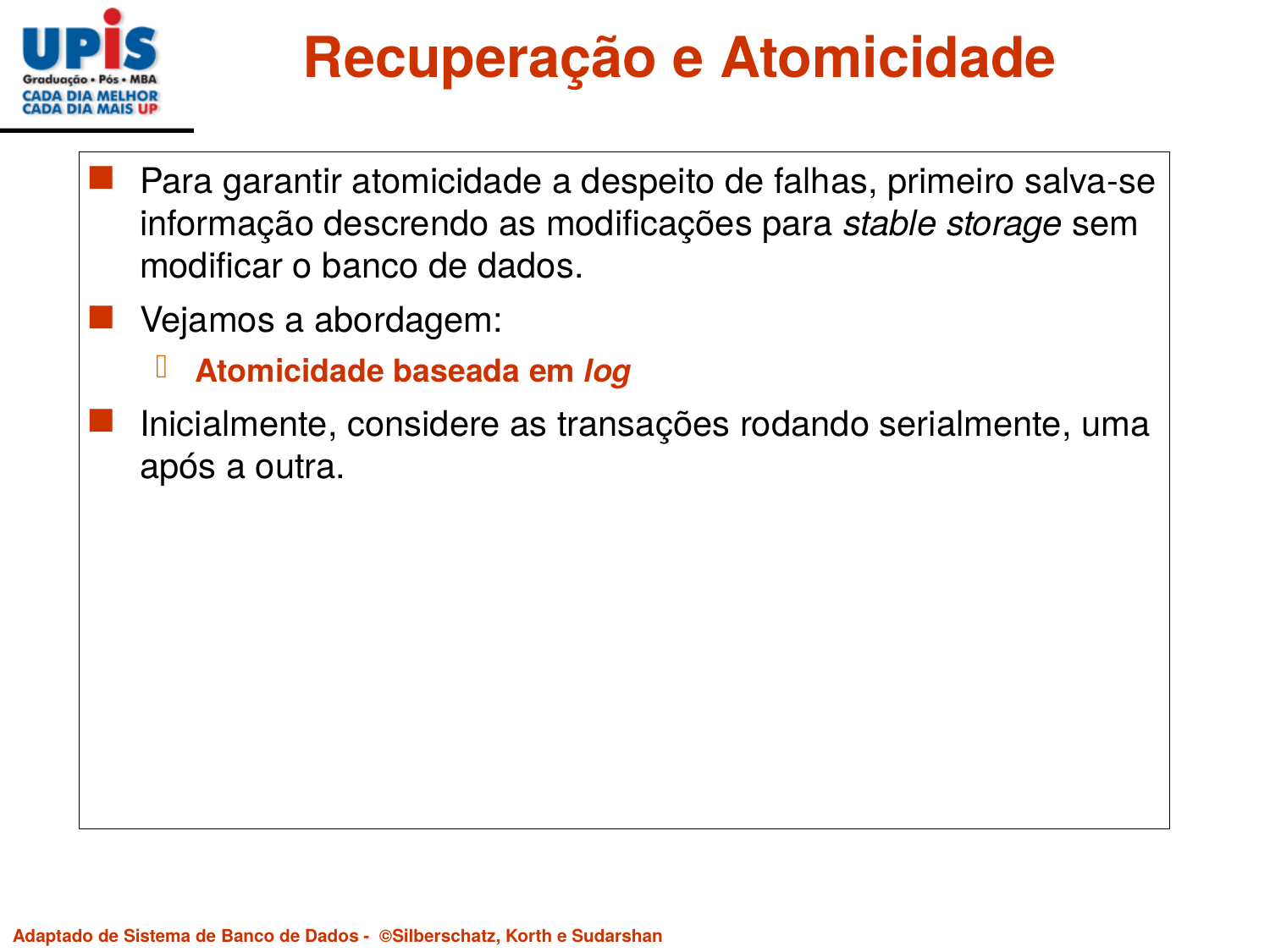

# Recuperação e Atomicidade
Para garantir atomicidade a despeito de falhas, primeiro salva-se informação descrendo as modificações para stable storage sem modificar o banco de dados.
Vejamos a abordagem:
Atomicidade baseada em log
Inicialmente, considere as transações rodando serialmente, uma após a outra.